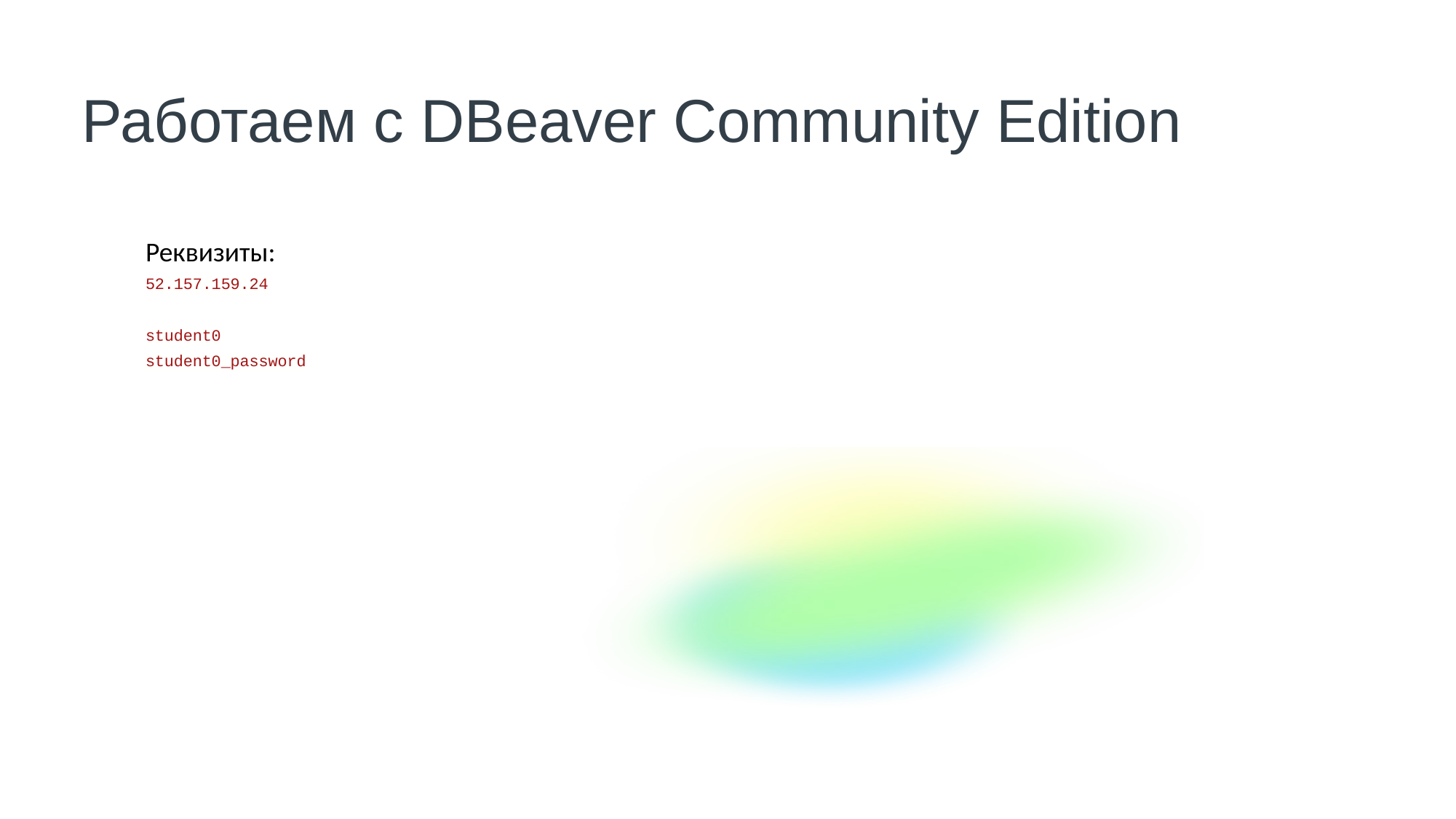

Работаем с DBeaver Community Edition
Реквизиты:
52.157.159.24

student0
student0_password